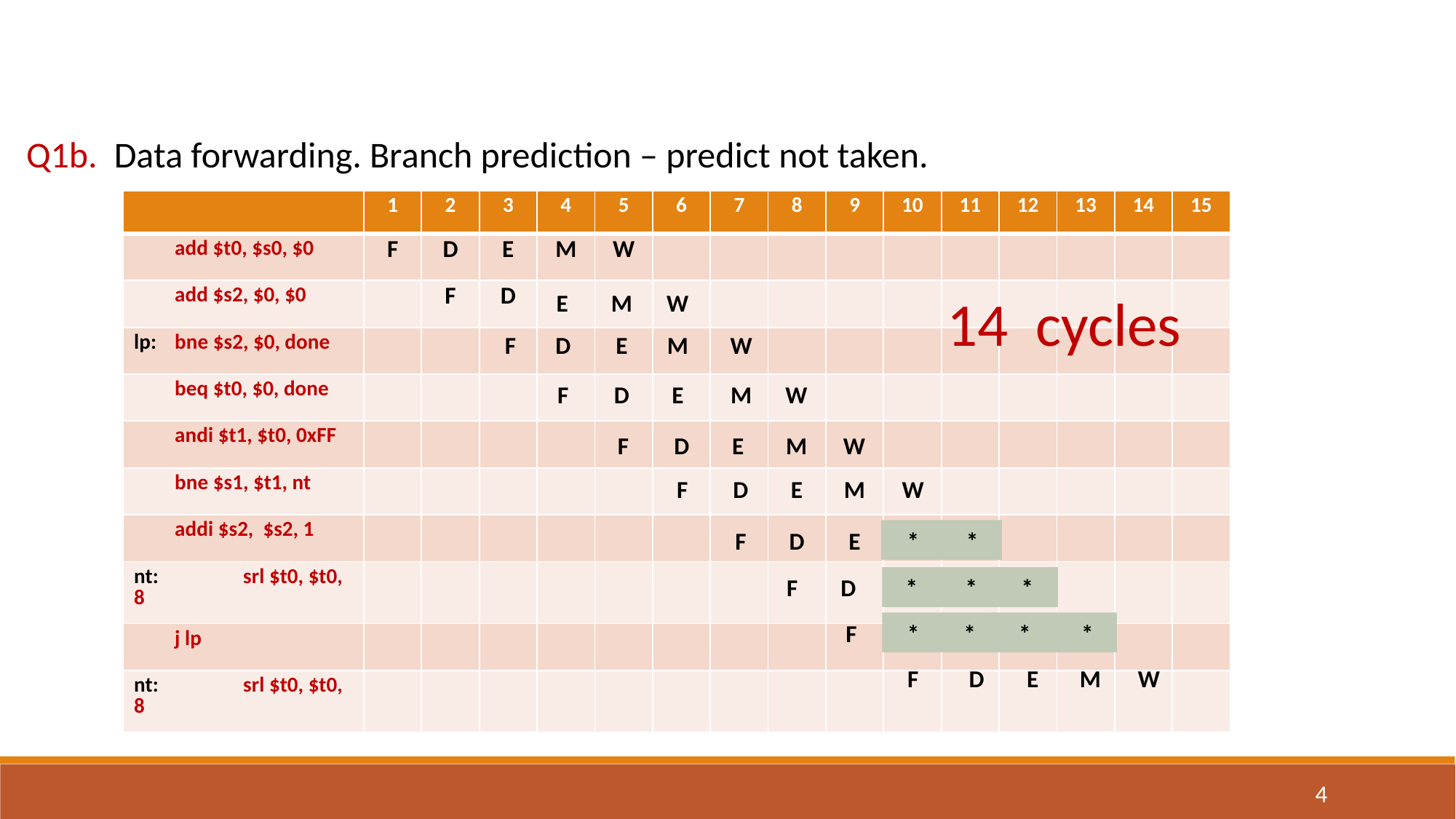

Q1b.
Data forwarding. Branch prediction – predict not taken.
|  | 1 | 2 | 3 | 4 | 5 | 6 | 7 | 8 | 9 | 10 | 11 | 12 | 13 | 14 | 15 |
| --- | --- | --- | --- | --- | --- | --- | --- | --- | --- | --- | --- | --- | --- | --- | --- |
| add $t0, $s0, $0 | F | D | E | M | W |  |  |  |  |  |  |  |  |  |  |
| add $s2, $0, $0 |  | F | D |  |  |  |  |  |  |  |  |  |  |  |  |
| lp: bne $s2, $0, done |  |  |  |  |  |  |  |  |  |  |  |  |  |  |  |
| beq $t0, $0, done |  |  |  |  |  |  |  |  |  |  |  |  |  |  |  |
| andi $t1, $t0, 0xFF |  |  |  |  |  |  |  |  |  |  |  |  |  |  |  |
| bne $s1, $t1, nt |  |  |  |  |  |  |  |  |  |  |  |  |  |  |  |
| addi $s2, $s2, 1 |  |  |  |  |  |  |  |  |  |  |  |  |  |  |  |
| nt: srl $t0, $t0, 8 |  |  |  |  |  |  |  |  |  |  |  |  |  |  |  |
| j lp |  |  |  |  |  |  |  |  |  |  |  |  |  |  |  |
| nt: srl $t0, $t0, 8 |  |  |  |  |  |  |  |  |  |  |  |  |  |  |  |
14  cycles
E
M
W
F
D
E
M
W
F
D
E
M
W
F
D
E
M
W
F
D
E
M
W
F
D
E
*
*
F
D
*
*
*
F
*
*
*
*
F
D
E
M
W
4